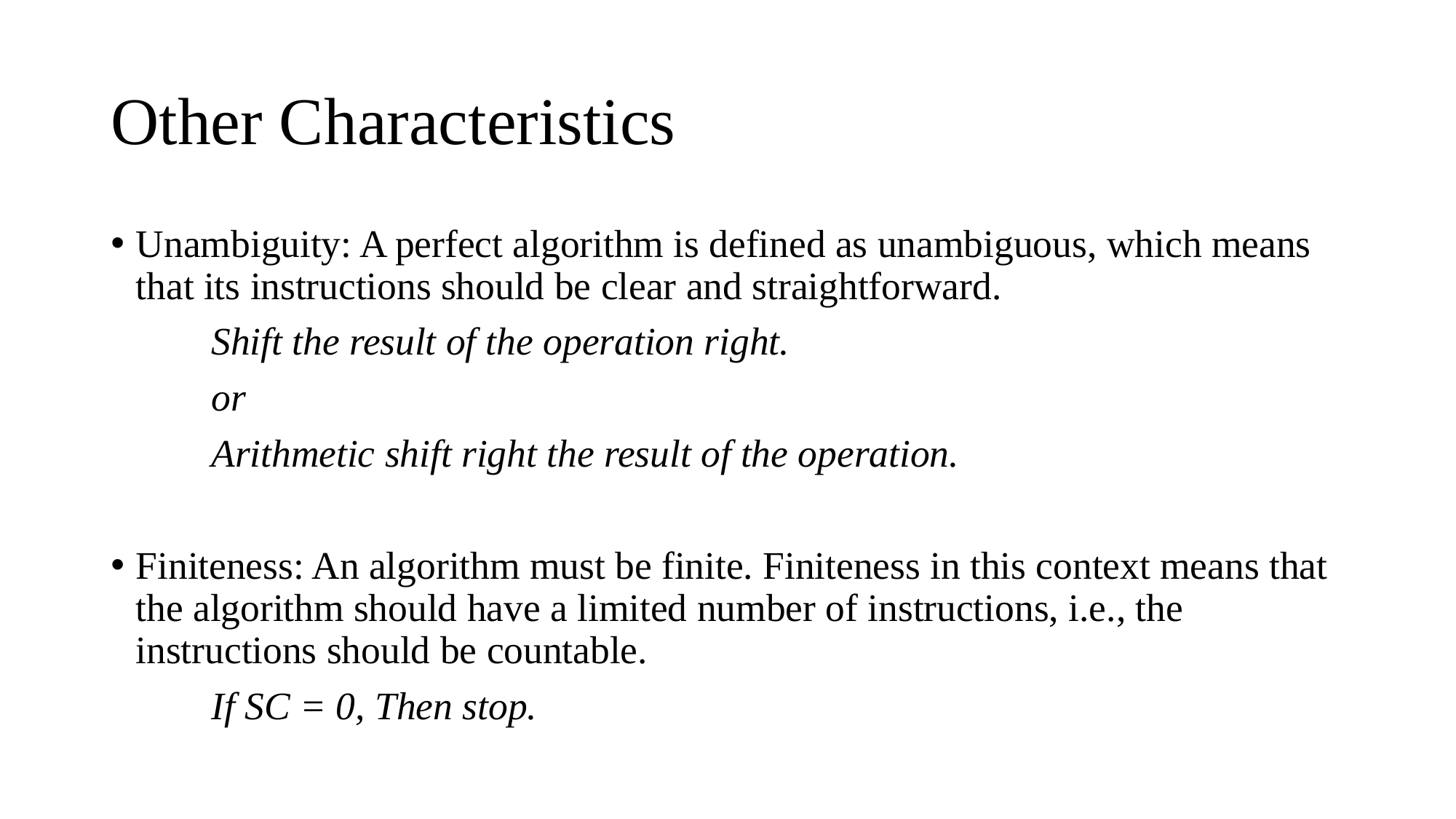

# Other Characteristics
Unambiguity: A perfect algorithm is defined as unambiguous, which means that its instructions should be clear and straightforward.
		Shift the result of the operation right.
					or
		Arithmetic shift right the result of the operation.

Finiteness: An algorithm must be finite. Finiteness in this context means that the algorithm should have a limited number of instructions, i.e., the instructions should be countable.
			If SC = 0, Then stop.